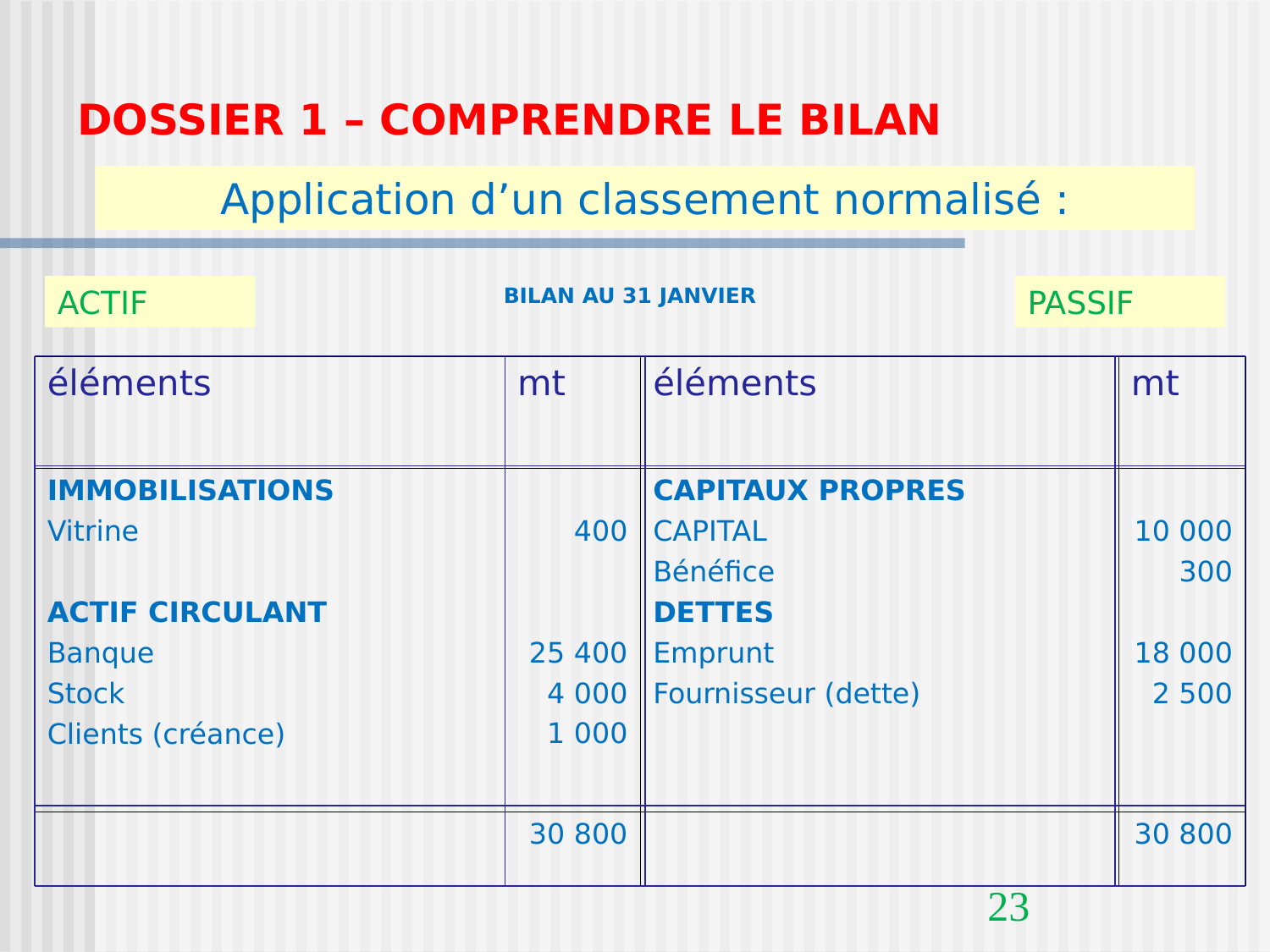

DOSSIER 1 – COMPRENDRE LE BILAN
Application d’un classement normalisé :
ACTIF
BILAN AU 31 JANVIER
PASSIF
| éléments | mt | éléments | mt |
| --- | --- | --- | --- |
| IMMOBILISATIONS Vitrine ACTIF CIRCULANT Banque Stock Clients (créance) | 400 25 400 4 000 1 000 | CAPITAUX PROPRES CAPITAL Bénéfice DETTES Emprunt Fournisseur (dette) | 10 000 300 18 000 2 500 |
|  | 30 800 |  | 30 800 |
23